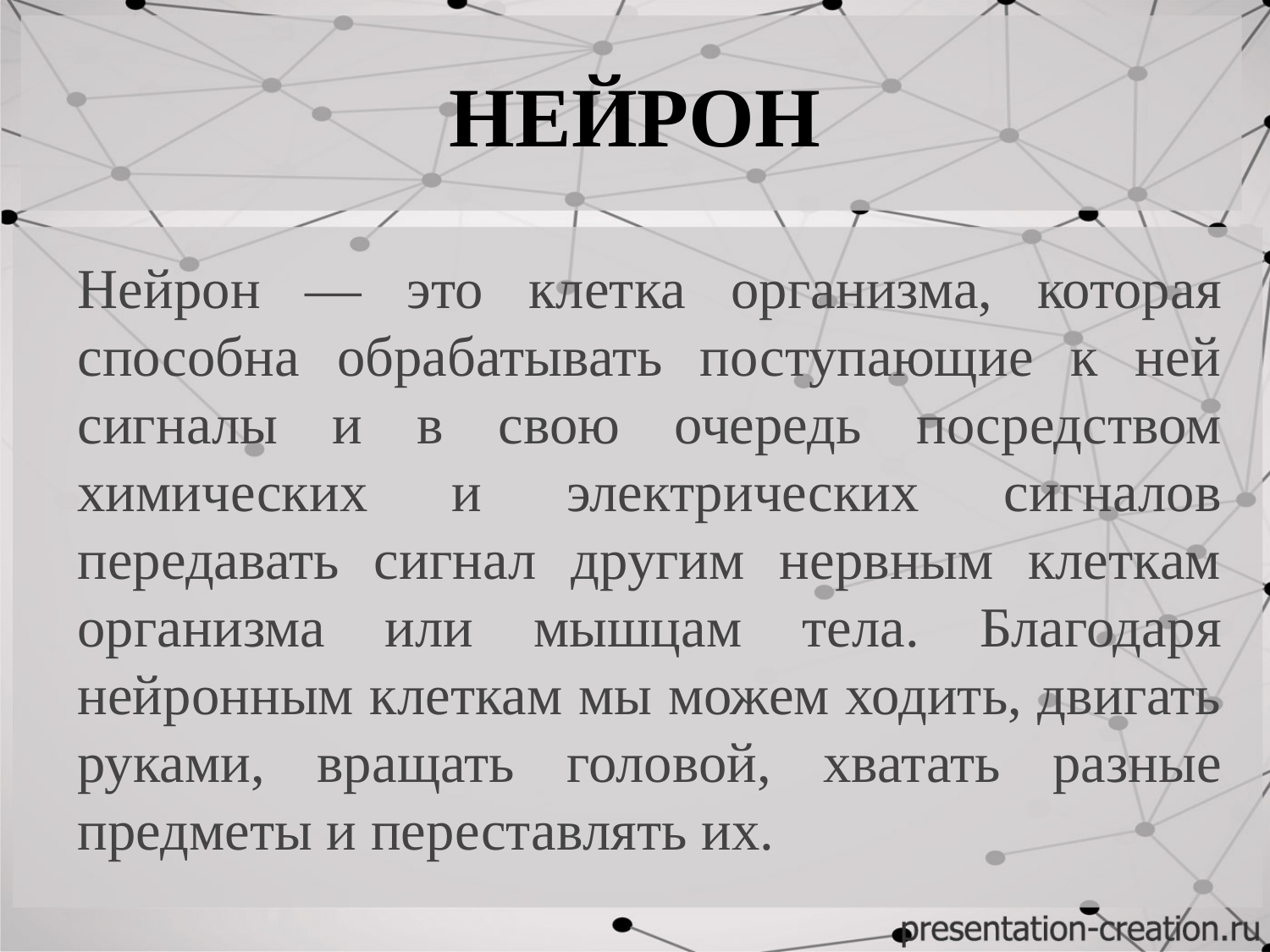

НЕЙРОН
Нейрон — это клетка организма, которая способна обрабатывать поступающие к ней сигналы и в свою очередь посредством химических и электрических сигналов передавать сигнал другим нервным клеткам организма или мышцам тела. Благодаря нейронным клеткам мы можем ходить, двигать руками, вращать головой, хватать разные предметы и переставлять их.